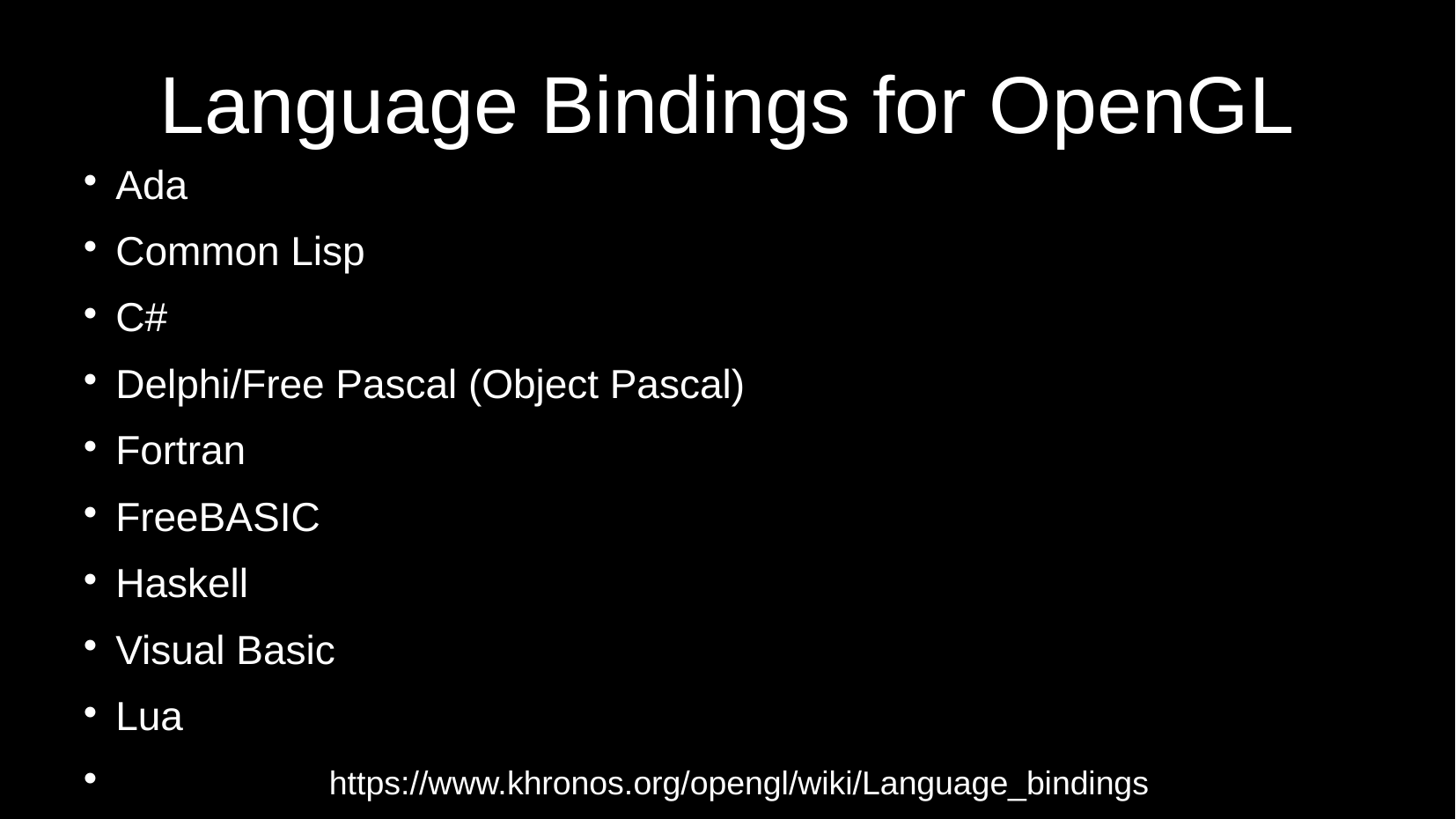

Language Bindings for OpenGL
Ada
Common Lisp
C#
Delphi/Free Pascal (Object Pascal)
Fortran
FreeBASIC
Haskell
Visual Basic
Lua

https://www.khronos.org/opengl/wiki/Language_bindings